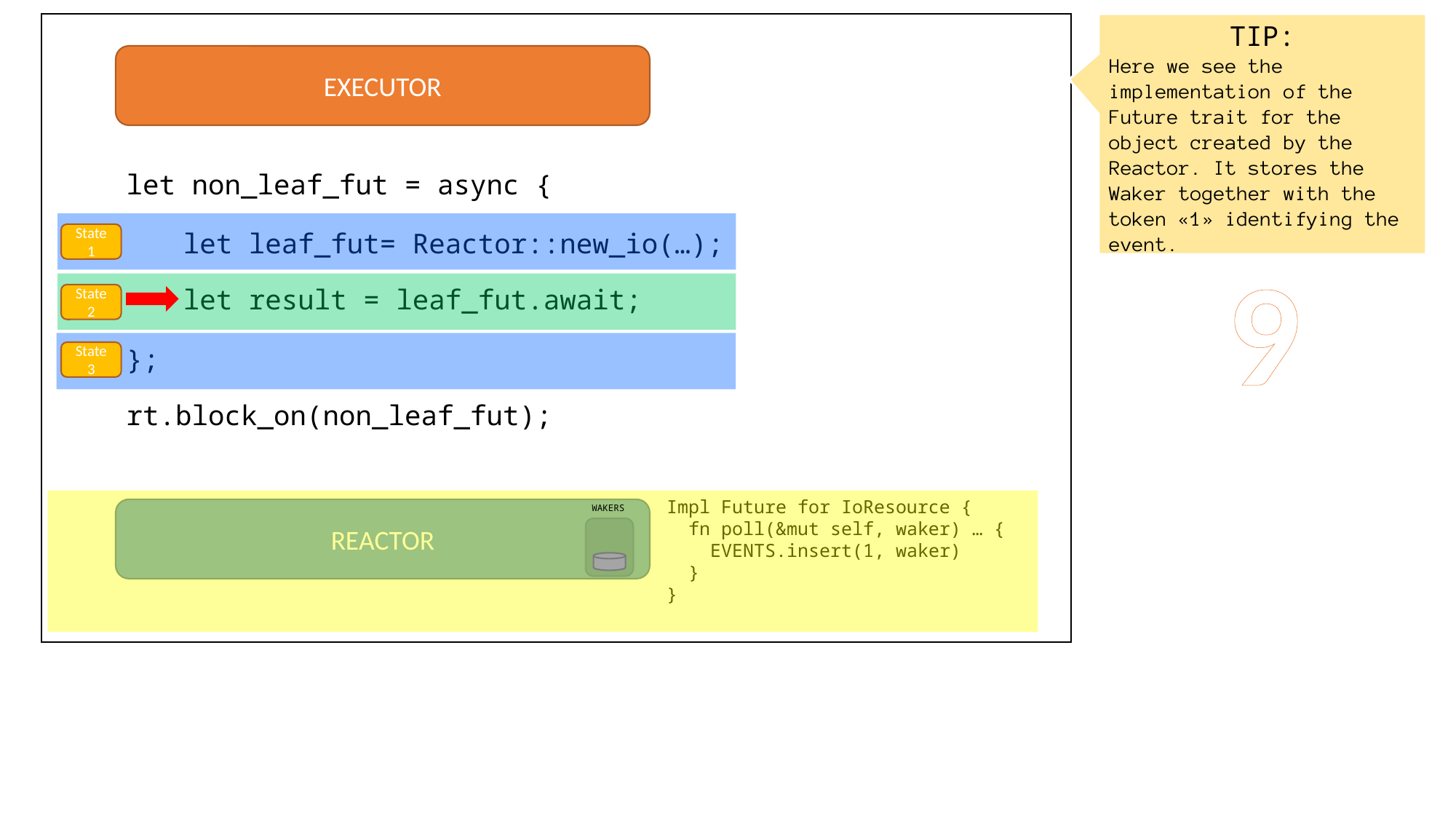

TIP:
Here we see the implementation of the Future trait for the object created by the Reactor. It stores the Waker together with the token «1» identifying the event.
EXECUTOR
let non_leaf_fut = async {

let leaf_fut= Reactor::new_io(…);
State 1
9

let result = leaf_fut.await;
State 2

};
State 3
rt.block_on(non_leaf_fut);

Impl Future for IoResource {
  fn poll(&mut self, waker) … {
    EVENTS.insert(1, waker)
  }
}

WAKERS

REACTOR